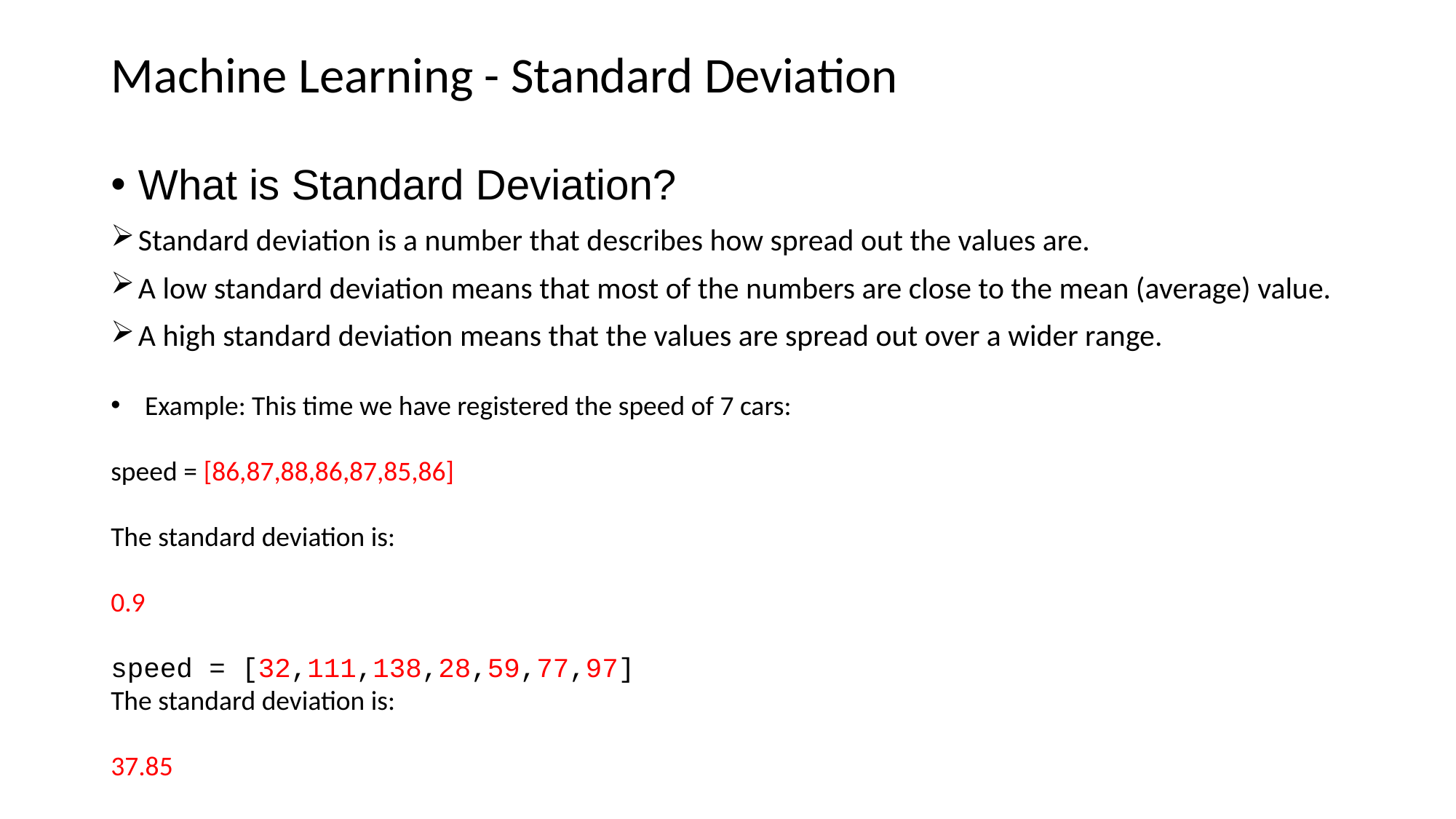

# Machine Learning - Standard Deviation
What is Standard Deviation?
Standard deviation is a number that describes how spread out the values are.
A low standard deviation means that most of the numbers are close to the mean (average) value.
A high standard deviation means that the values are spread out over a wider range.

Example: This time we have registered the speed of 7 cars:

speed = [86,87,88,86,87,85,86]

The standard deviation is:

0.9

speed = [32,111,138,28,59,77,97]
The standard deviation is:

37.85